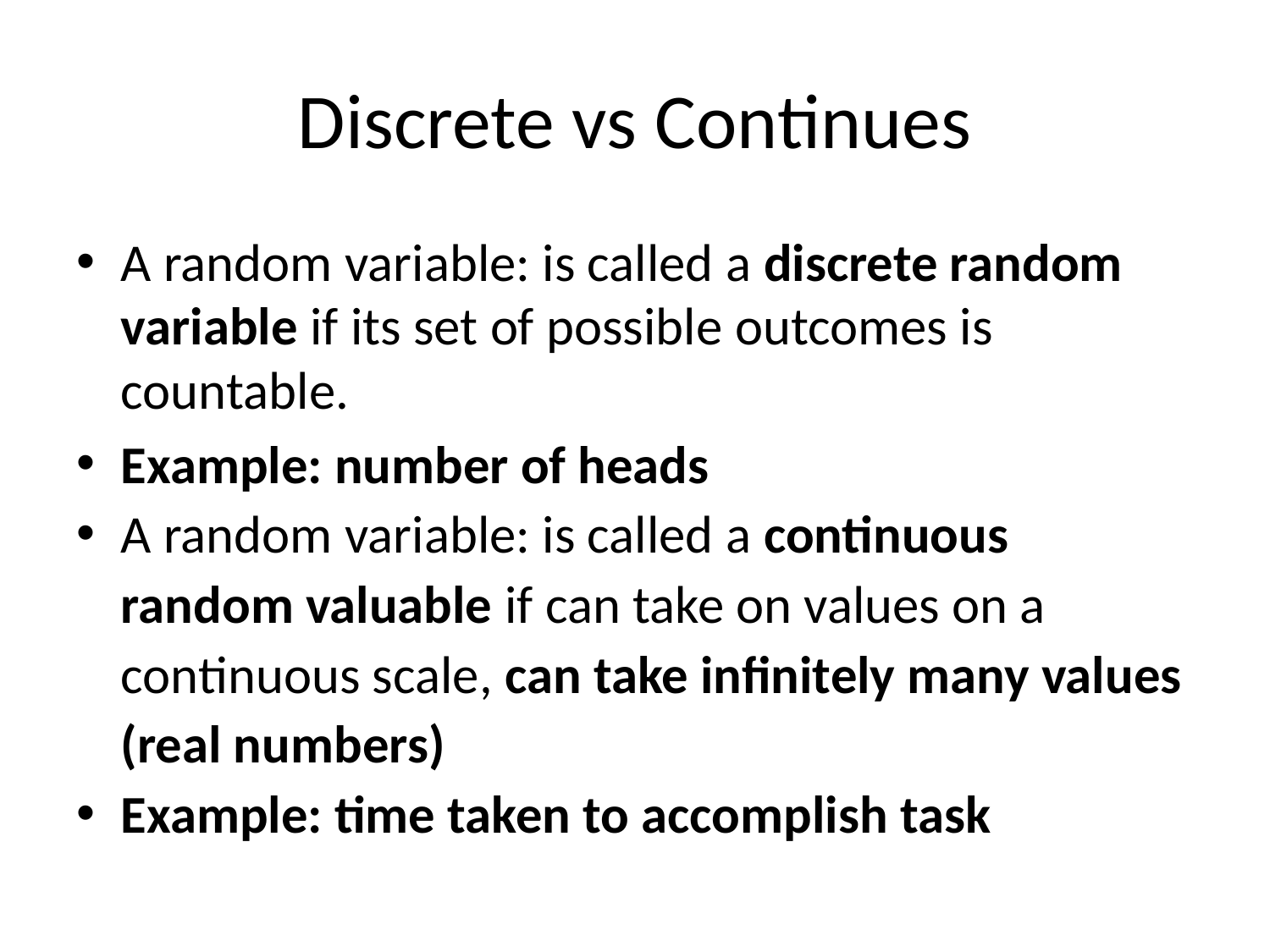

# Discrete vs Continues
A random variable: is called a discrete random variable if its set of possible outcomes is countable.
Example: number of heads
A random variable: is called a continuous random valuable if can take on values on a continuous scale, can take infinitely many values (real numbers)
Example: time taken to accomplish task